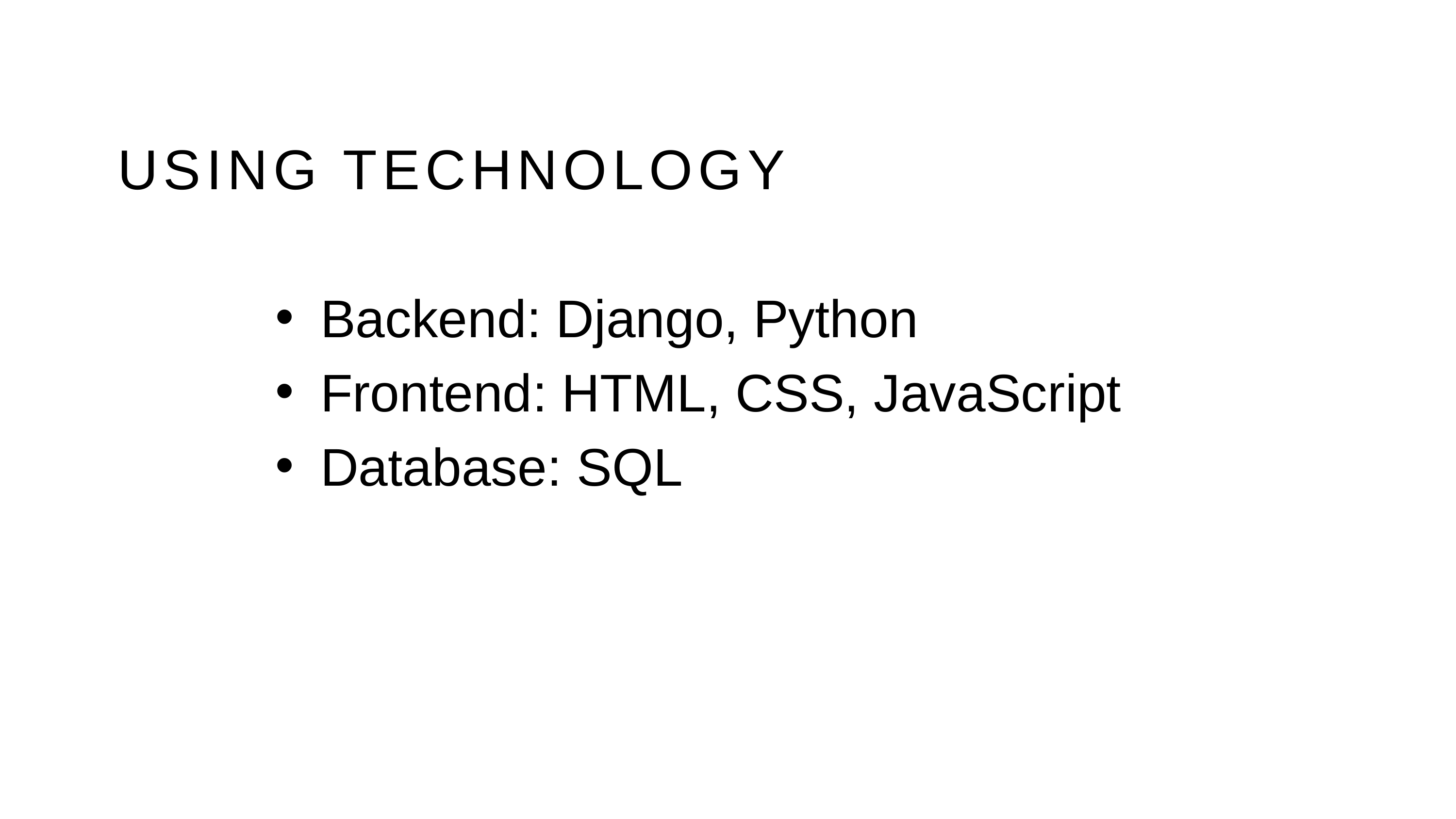

USING TECHNOLOGY
Backend: Django, Python
Frontend: HTML, CSS, JavaScript
Database: SQL